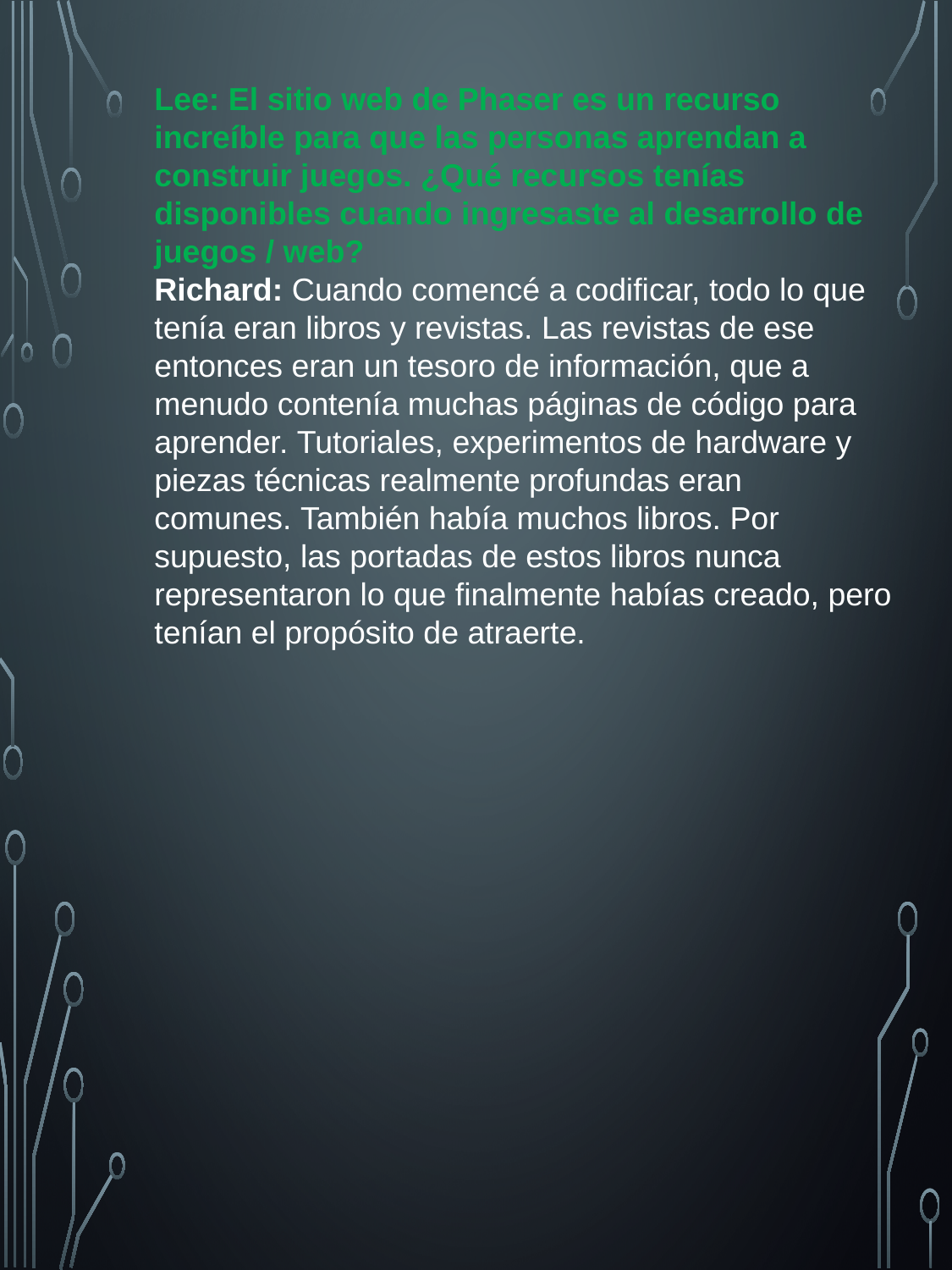

Lee: El sitio web de Phaser es un recurso increíble para que las personas aprendan a construir juegos. ¿Qué recursos tenías disponibles cuando ingresaste al desarrollo de juegos / web?
Richard: Cuando comencé a codificar, todo lo que tenía eran libros y revistas. Las revistas de ese entonces eran un tesoro de información, que a menudo contenía muchas páginas de código para aprender. Tutoriales, experimentos de hardware y piezas técnicas realmente profundas eran comunes. También había muchos libros. Por supuesto, las portadas de estos libros nunca representaron lo que finalmente habías creado, pero tenían el propósito de atraerte.